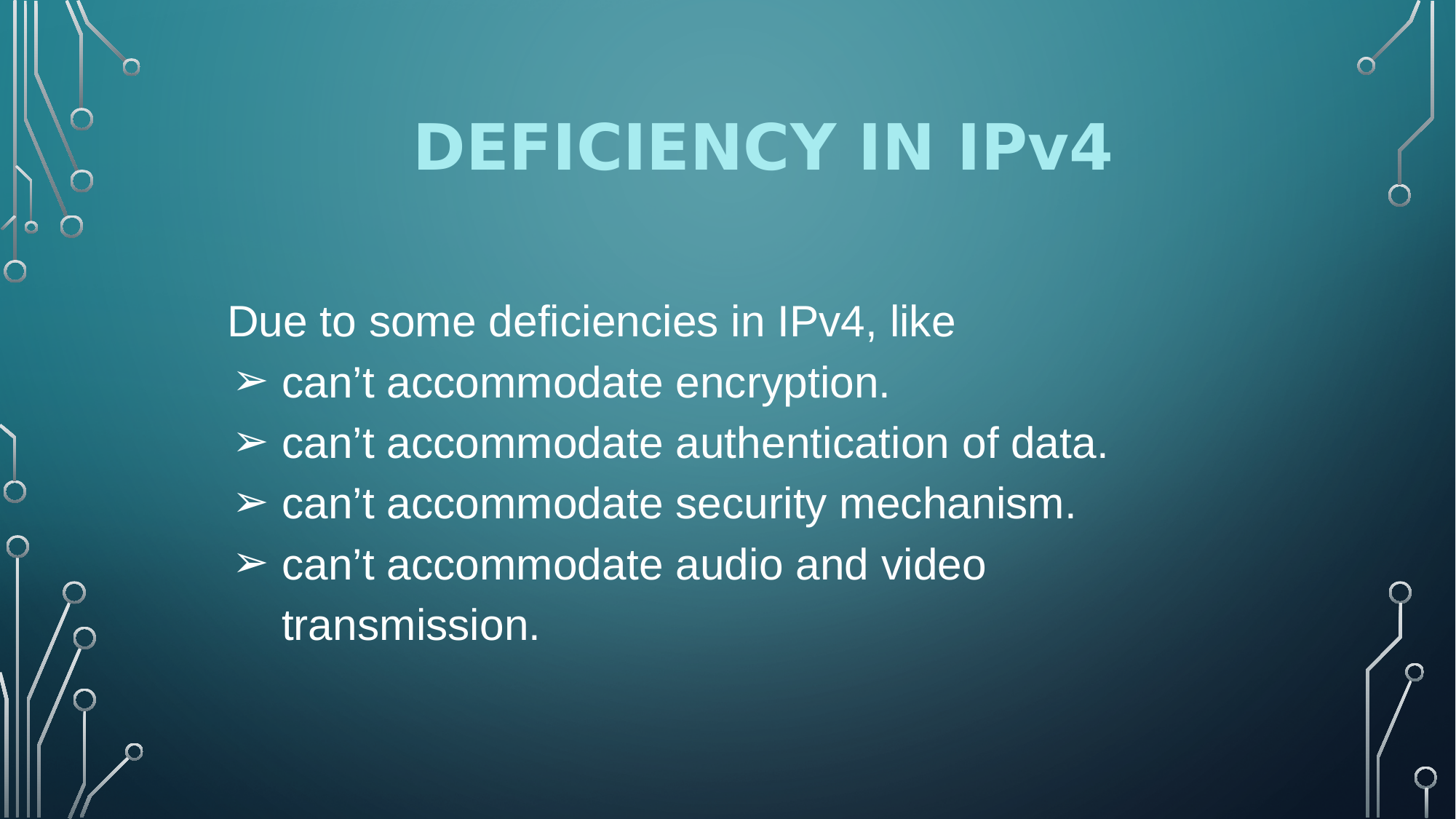

DEFICIENCY IN IPv4
Due to some deficiencies in IPv4, like
can’t accommodate encryption.
can’t accommodate authentication of data.
can’t accommodate security mechanism.
can’t accommodate audio and video transmission.